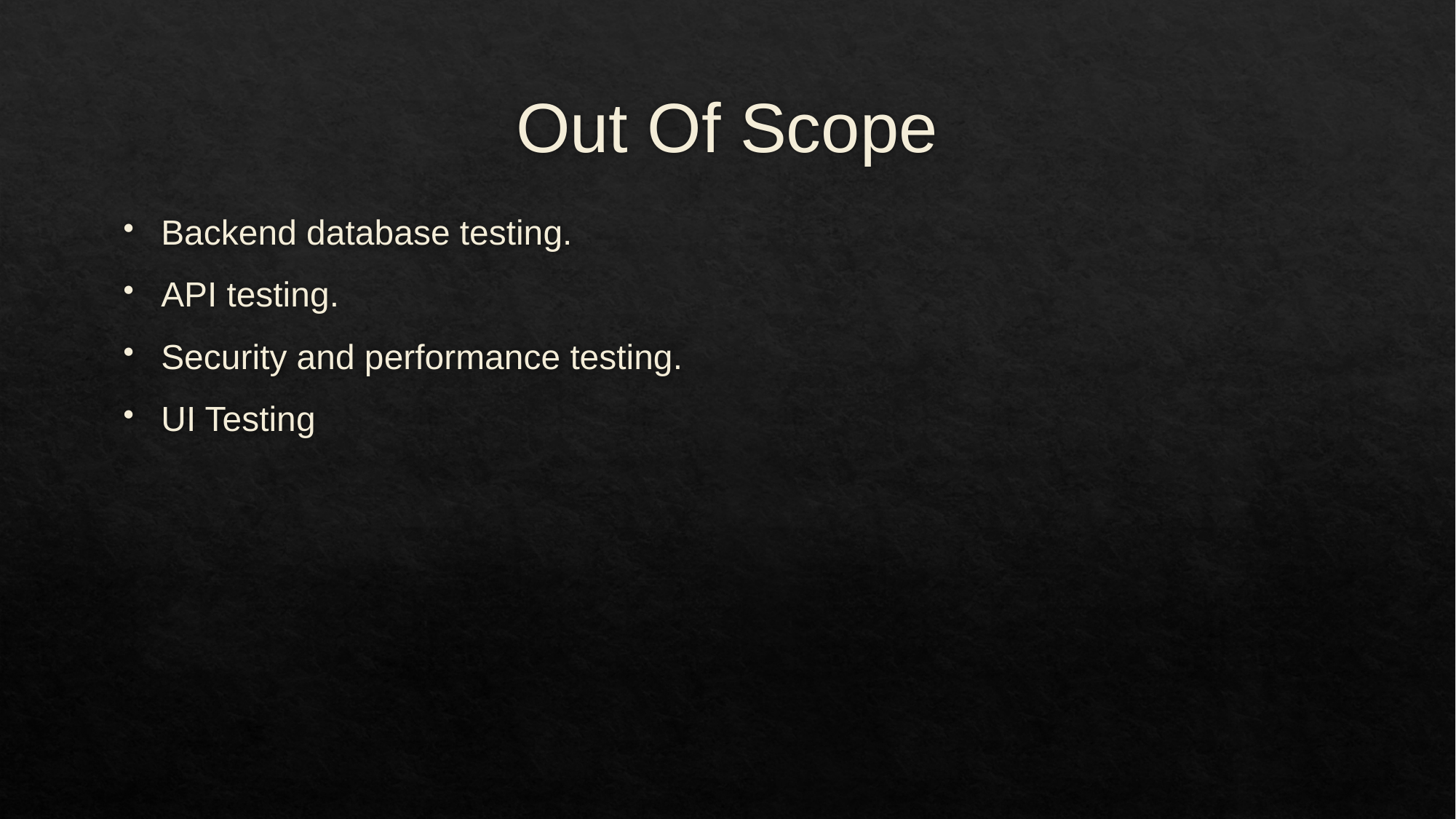

# Out Of Scope
Backend database testing.
API testing.
Security and performance testing.
UI Testing